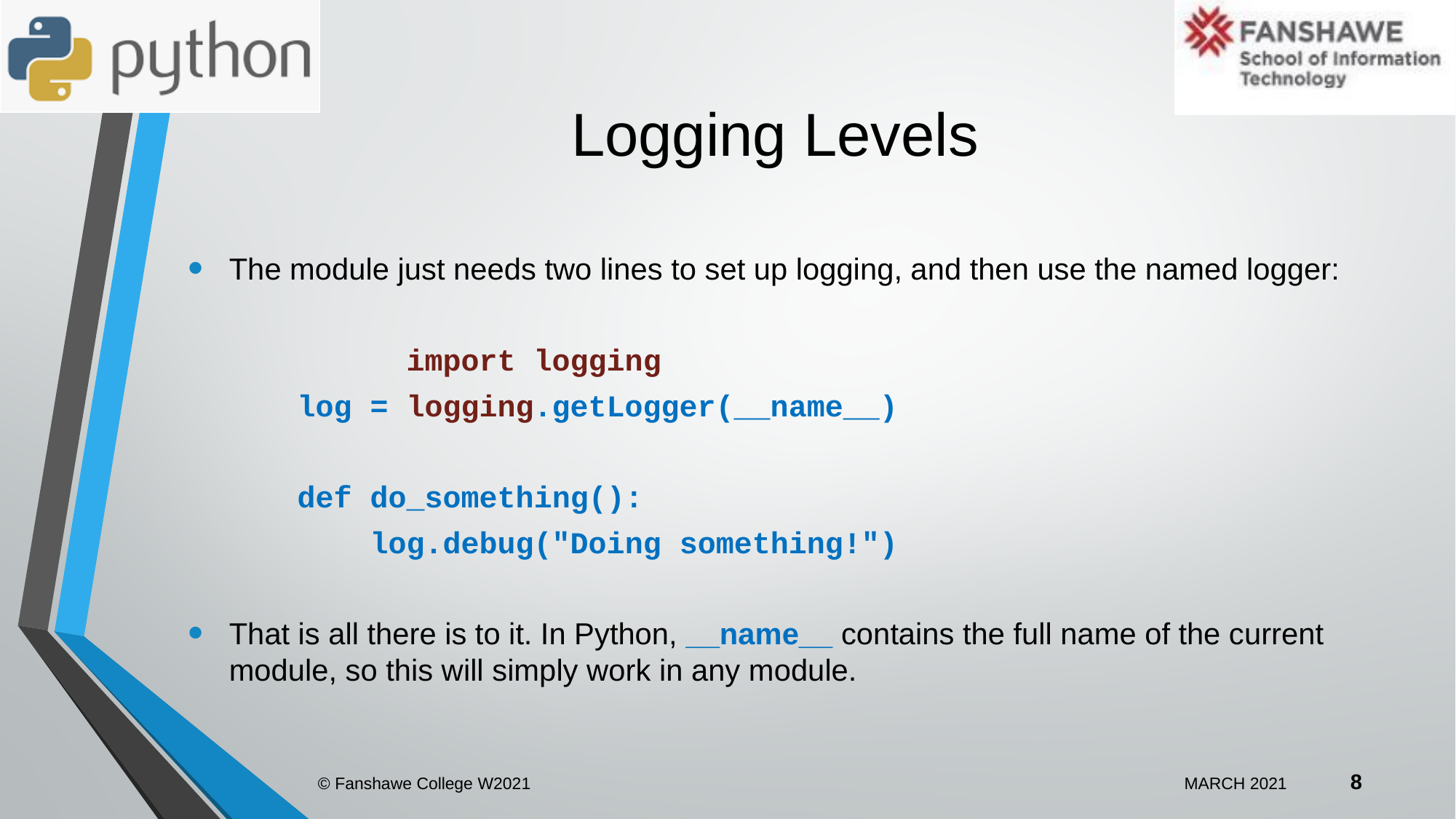

# Logging Levels
The module just needs two lines to set up logging, and then use the named logger:

		import logging
log = logging.getLogger(__name__)

def do_something():
    log.debug("Doing something!")

That is all there is to it. In Python, __name__ contains the full name of the current module, so this will simply work in any module.
8
© Fanshawe College W2021
MARCH 2021